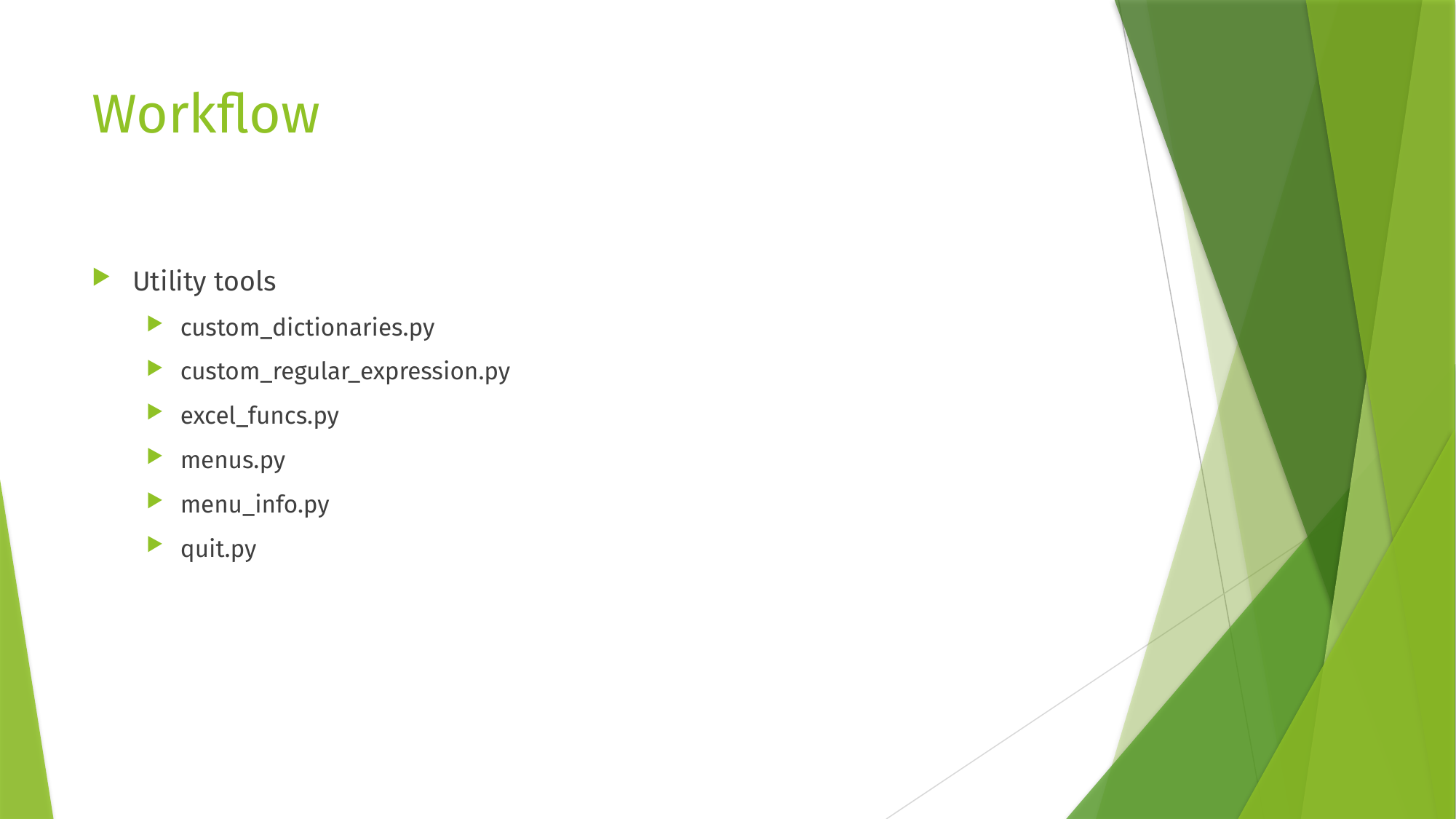

# Workflow
Utility tools
custom_dictionaries.py
custom_regular_expression.py
excel_funcs.py
menus.py
menu_info.py
quit.py